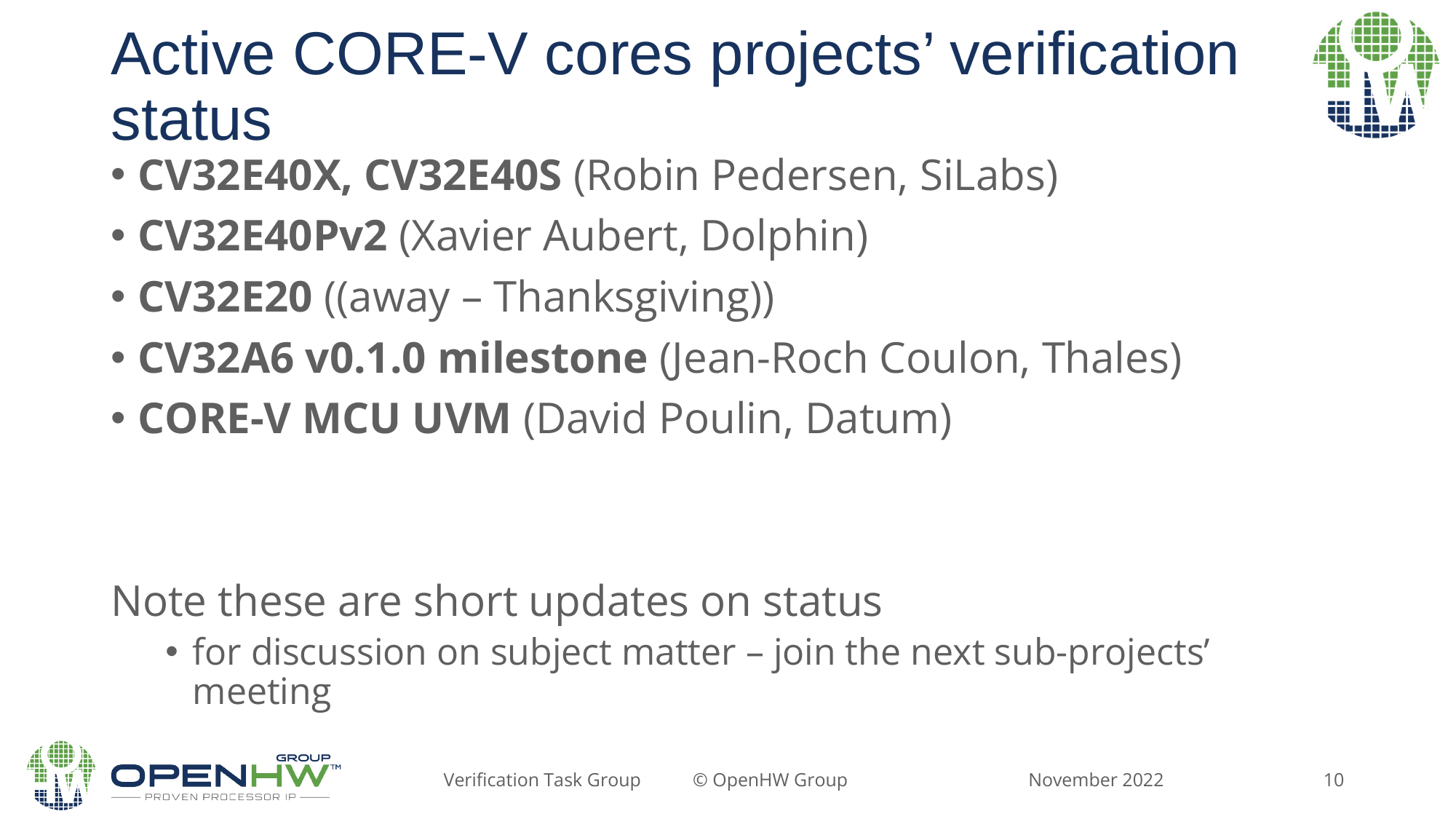

# Active CORE-V cores projects’ verification status
CV32E40X, CV32E40S (Robin Pedersen, SiLabs)
CV32E40Pv2 (Xavier Aubert, Dolphin)
CV32E20 ((away – Thanksgiving))
CV32A6 v0.1.0 milestone (Jean-Roch Coulon, Thales)
CORE-V MCU UVM (David Poulin, Datum)

Note these are short updates on status
for discussion on subject matter – join the next sub-projects’ meeting

November 2022
Verification Task Group           © OpenHW Group
10